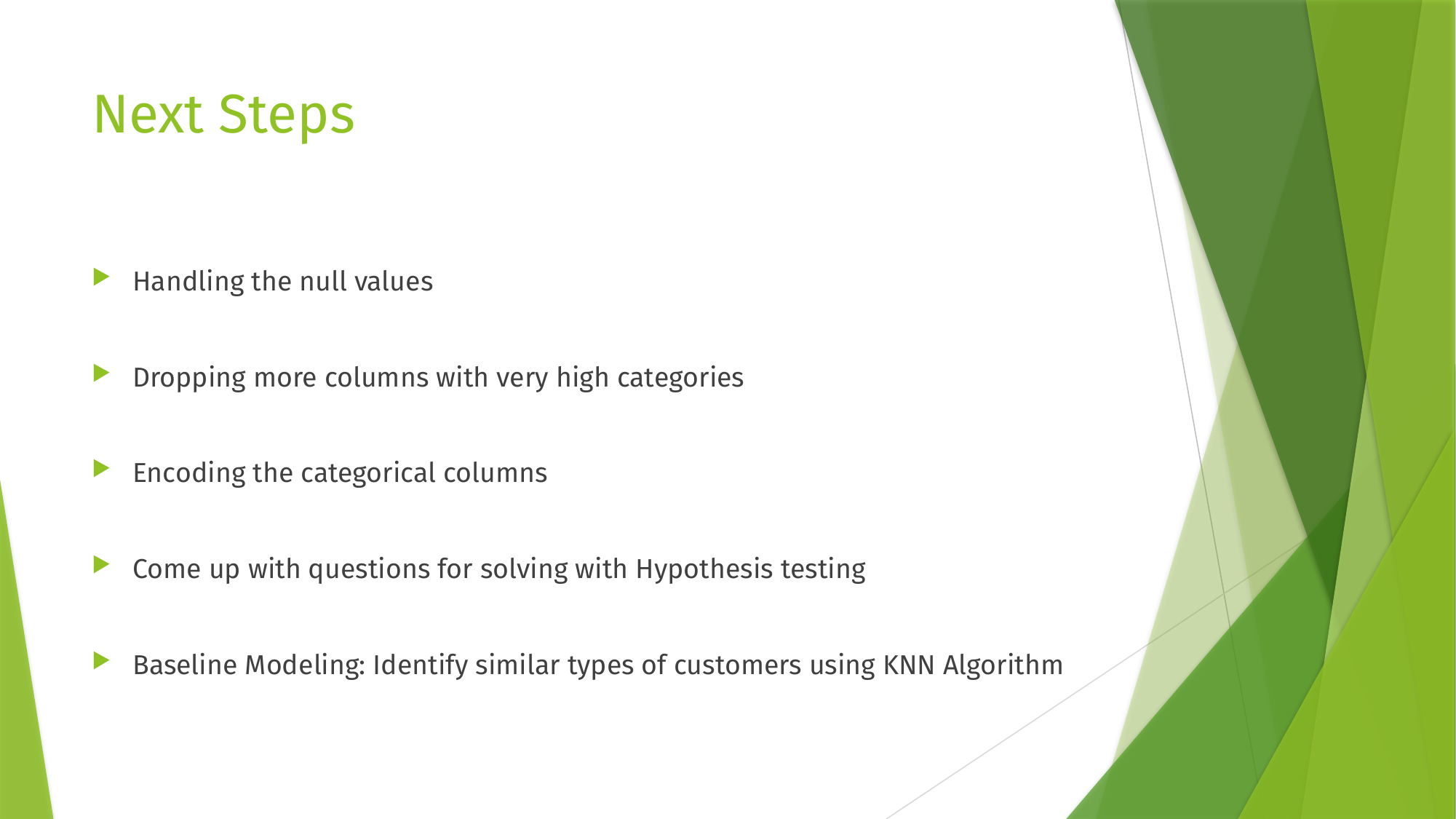

# Next Steps
Handling the null values

Dropping more columns with very high categories

Encoding the categorical columns

Come up with questions for solving with Hypothesis testing

Baseline Modeling: Identify similar types of customers using KNN Algorithm